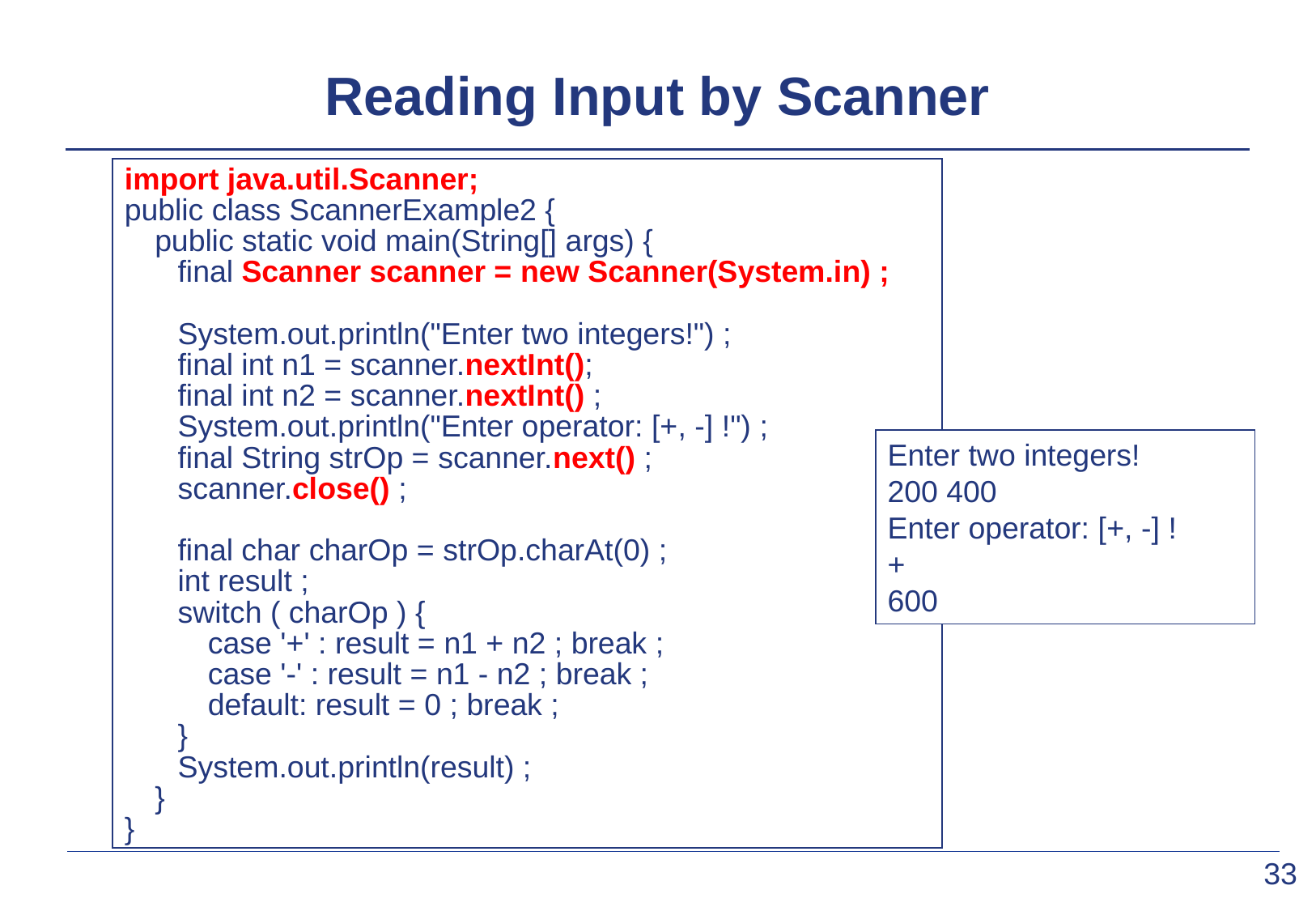

# Reading Input by Scanner
import java.util.Scanner;
public class ScannerExample2 {
	public static void main(String[] args) {
		final Scanner scanner = new Scanner(System.in) ;

		System.out.println("Enter two integers!") ;
		final int n1 = scanner.nextInt();
		final int n2 = scanner.nextInt() ;
		System.out.println("Enter operator: [+, -] !") ;
		final String strOp = scanner.next() ;
		scanner.close() ;

		final char charOp = strOp.charAt(0) ;
		int result ;
		switch ( charOp ) {
			case '+' : result = n1 + n2 ; break ;
			case '-' : result = n1 - n2 ; break ;
			default: result = 0 ; break ;
		}
		System.out.println(result) ;
	}
}
Enter two integers!
200 400
Enter operator: [+, -] !
+
600